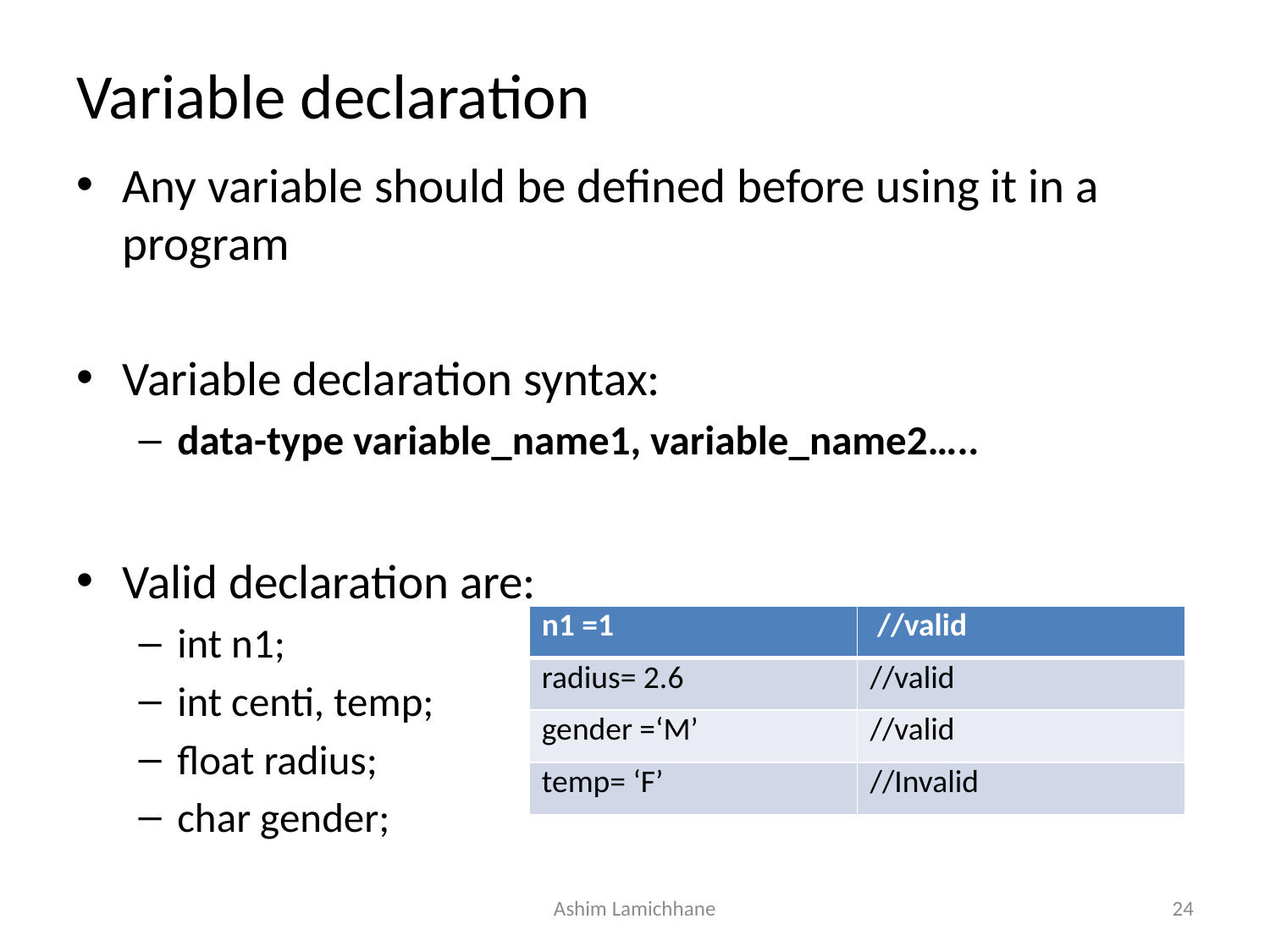

# Variable declaration
Any variable should be defined before using it in a program

Variable declaration syntax:
data-type variable_name1, variable_name2…..

Valid declaration are:
int n1;
int centi, temp;
float radius;
char gender;

| n1 =1 | //valid |
| --- | --- |
| radius= 2.6 | //valid |
| gender =‘M’ | //valid |
| temp= ‘F’ | //Invalid |
Ashim Lamichhane
24